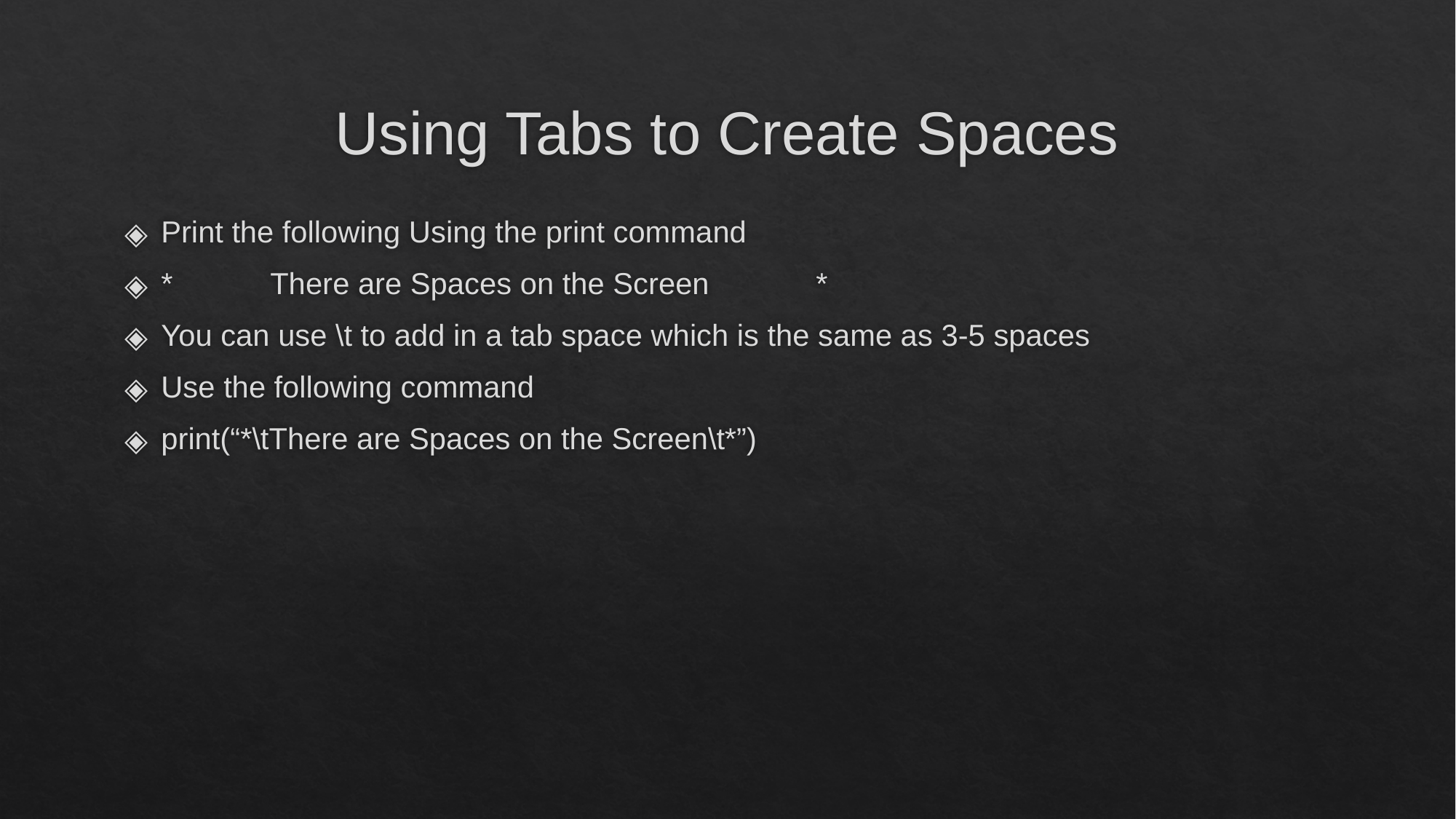

# Using Tabs to Create Spaces
Print the following Using the print command
*	There are Spaces on the Screen	*
You can use \t to add in a tab space which is the same as 3-5 spaces
Use the following command
print(“*\tThere are Spaces on the Screen\t*”)